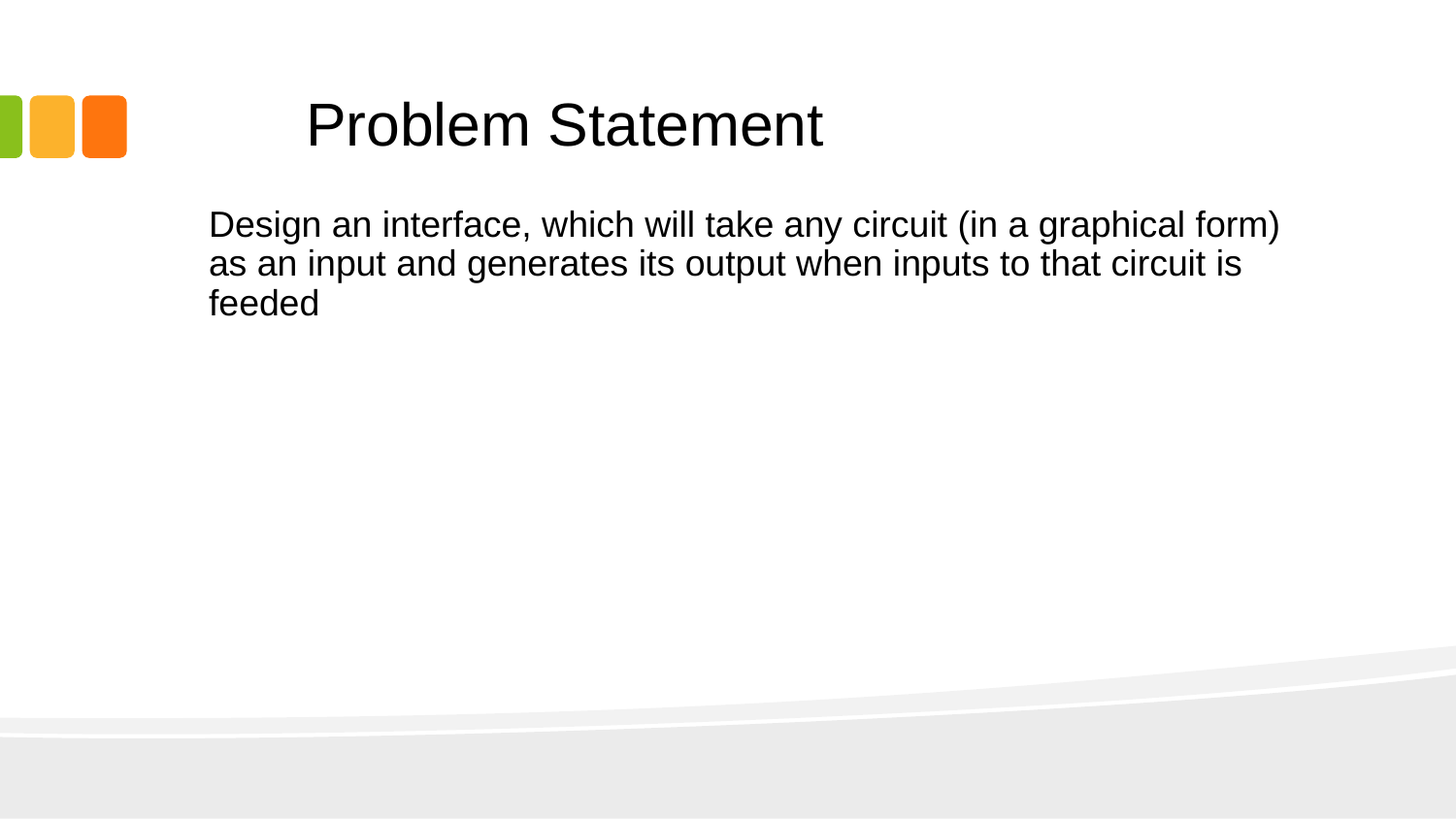

# Problem Statement
  Design an interface, which will take any circuit (in a graphical form) as an input and generates its output when inputs to that circuit is feeded